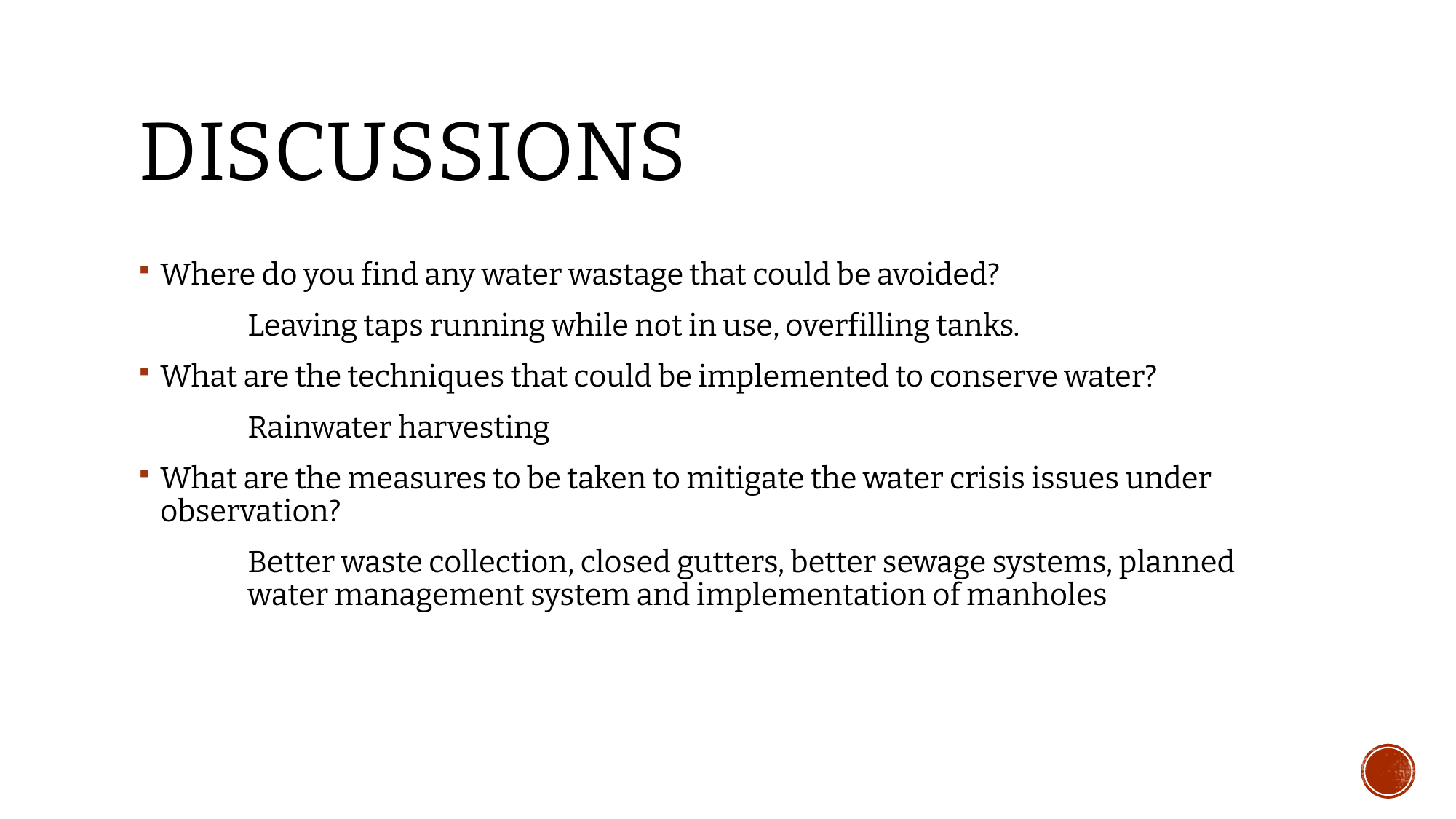

# Discussions
Where do you find any water wastage that could be avoided?
	Leaving taps running while not in use, overfilling tanks.
What are the techniques that could be implemented to conserve water?
	Rainwater harvesting
What are the measures to be taken to mitigate the water crisis issues under observation?
	Better waste collection, closed gutters, better sewage systems, planned 	water management system and implementation of manholes